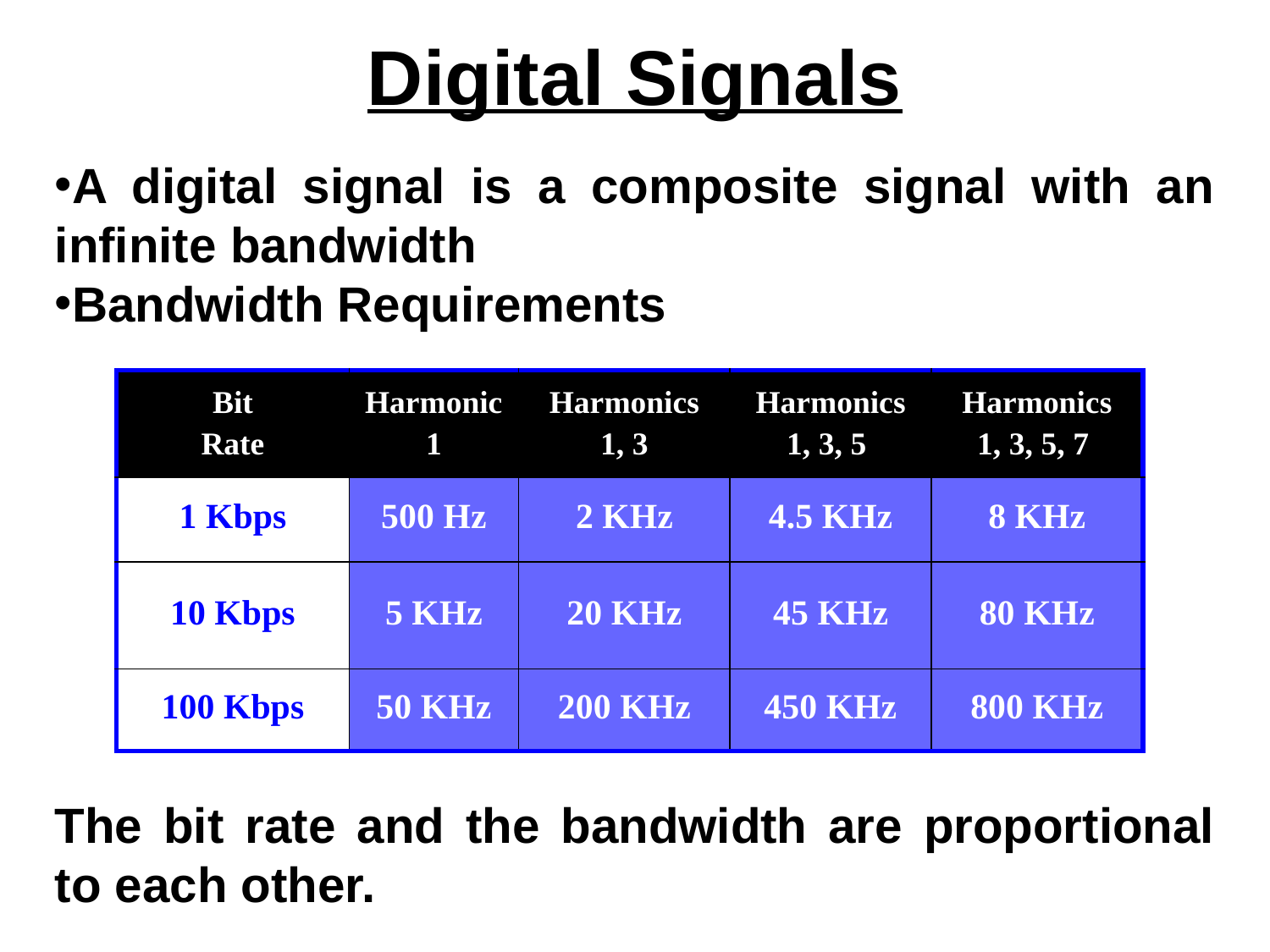

Digital Signals
A digital signal is a composite signal with an infinite bandwidth
Bandwidth Requirements
| Bit Rate | Harmonic 1 | Harmonics 1, 3 | Harmonics 1, 3, 5 | Harmonics 1, 3, 5, 7 |
| --- | --- | --- | --- | --- |
| 1 Kbps | 500 Hz | 2 KHz | 4.5 KHz | 8 KHz |
| 10 Kbps | 5 KHz | 20 KHz | 45 KHz | 80 KHz |
| 100 Kbps | 50 KHz | 200 KHz | 450 KHz | 800 KHz |
The bit rate and the bandwidth are proportional to each other.